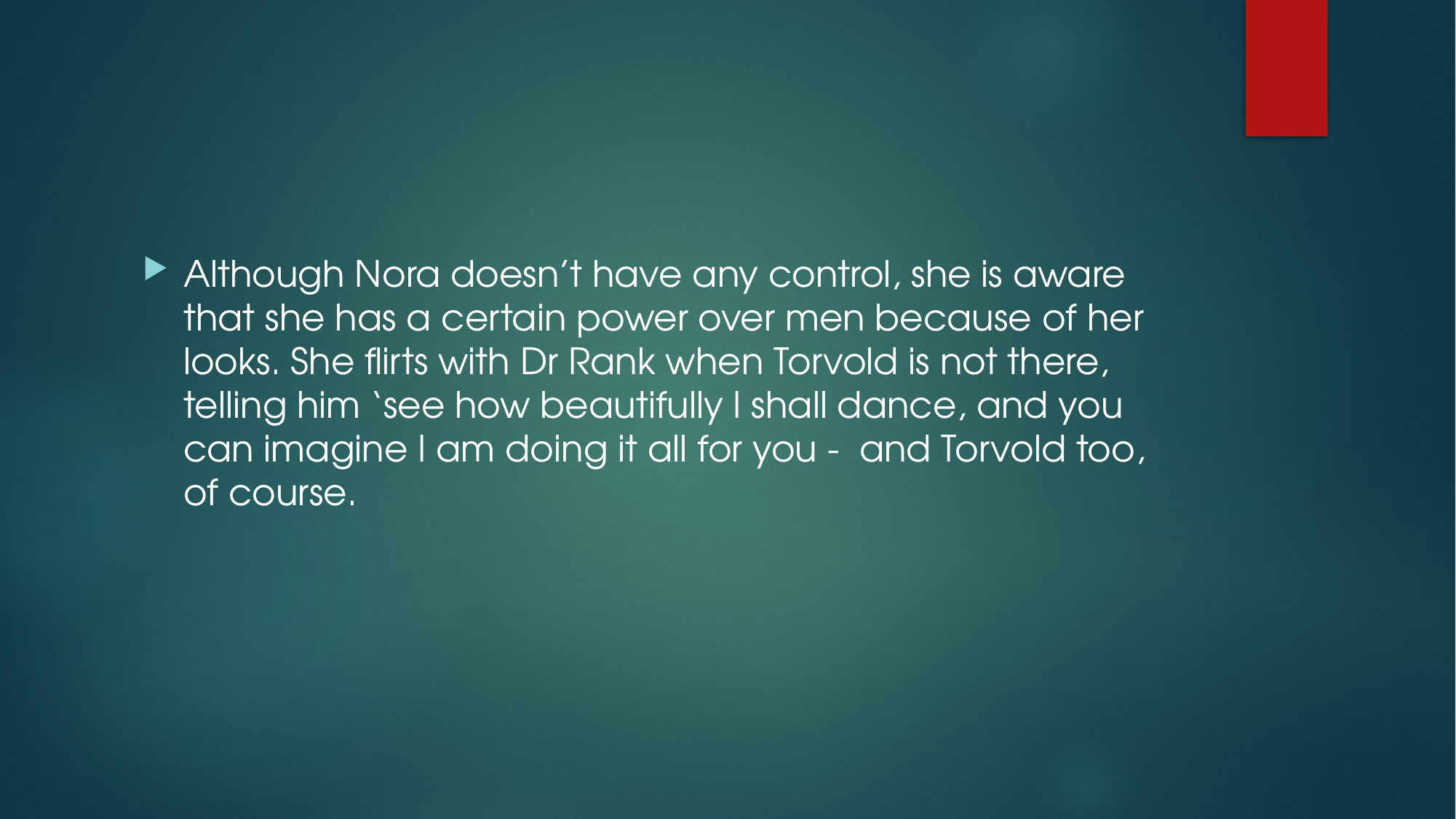

#
Although Nora doesn’t have any control, she is aware that she has a certain power over men because of her looks. She flirts with Dr Rank when Torvold is not there, telling him ‘see how beautifully I shall dance, and you can imagine I am doing it all for you -  and Torvold too, of course.